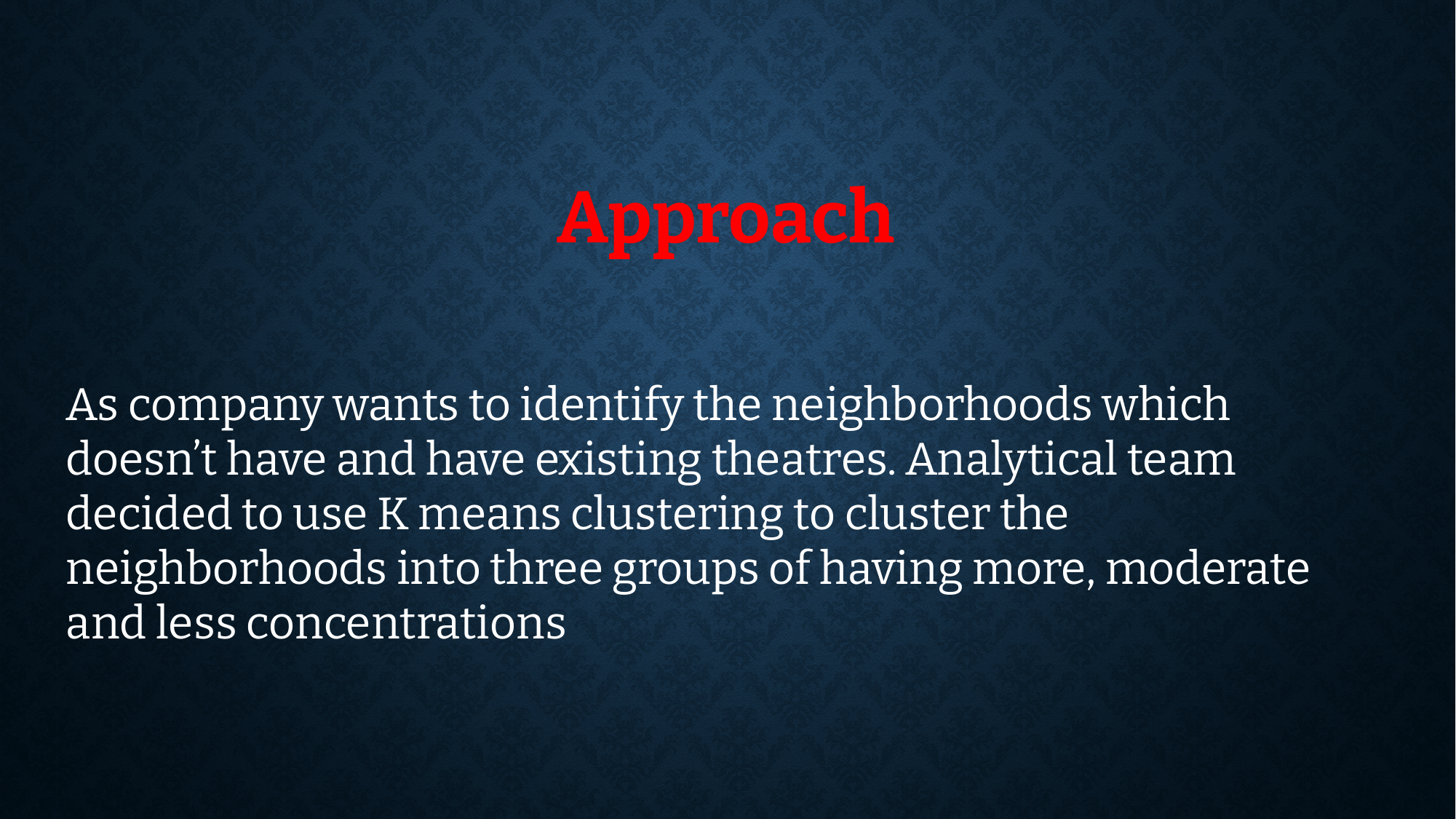

Approach

As company wants to identify the neighborhoods which doesn’t have and have existing theatres. Analytical team decided to use K means clustering to cluster the neighborhoods into three groups of having more, moderate and less concentrations